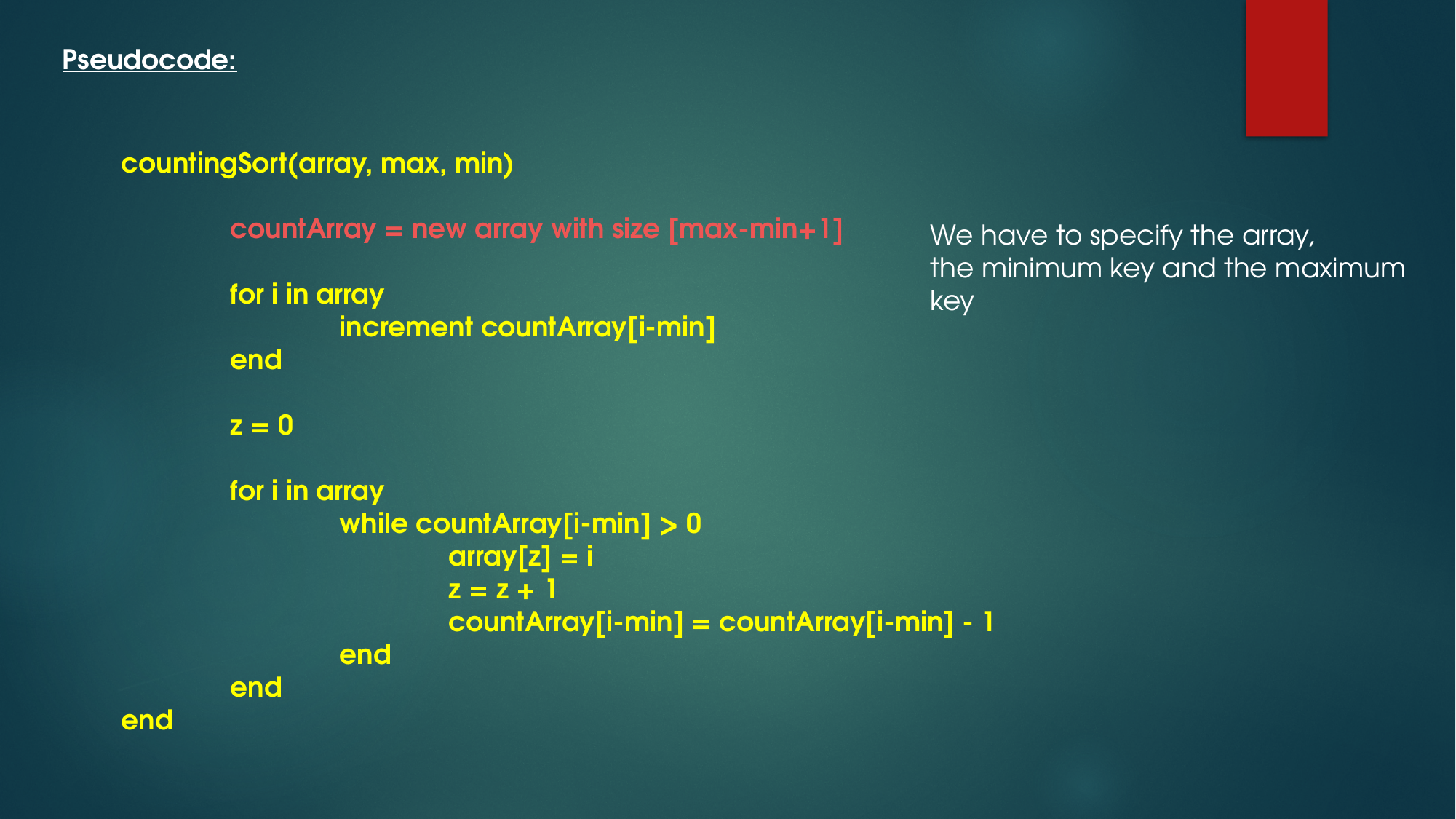

Pseudocode:
countingSort(array, max, min)

	countArray = new array with size [max-min+1]

	for i in array
		increment countArray[i-min]
	end

	z = 0

	for i in array
		while countArray[i-min] > 0
			array[z] = i
			z = z + 1
			countArray[i-min] = countArray[i-min] - 1
		end
	end
end
We have to specify the array,
the minimum key and the maximum
key